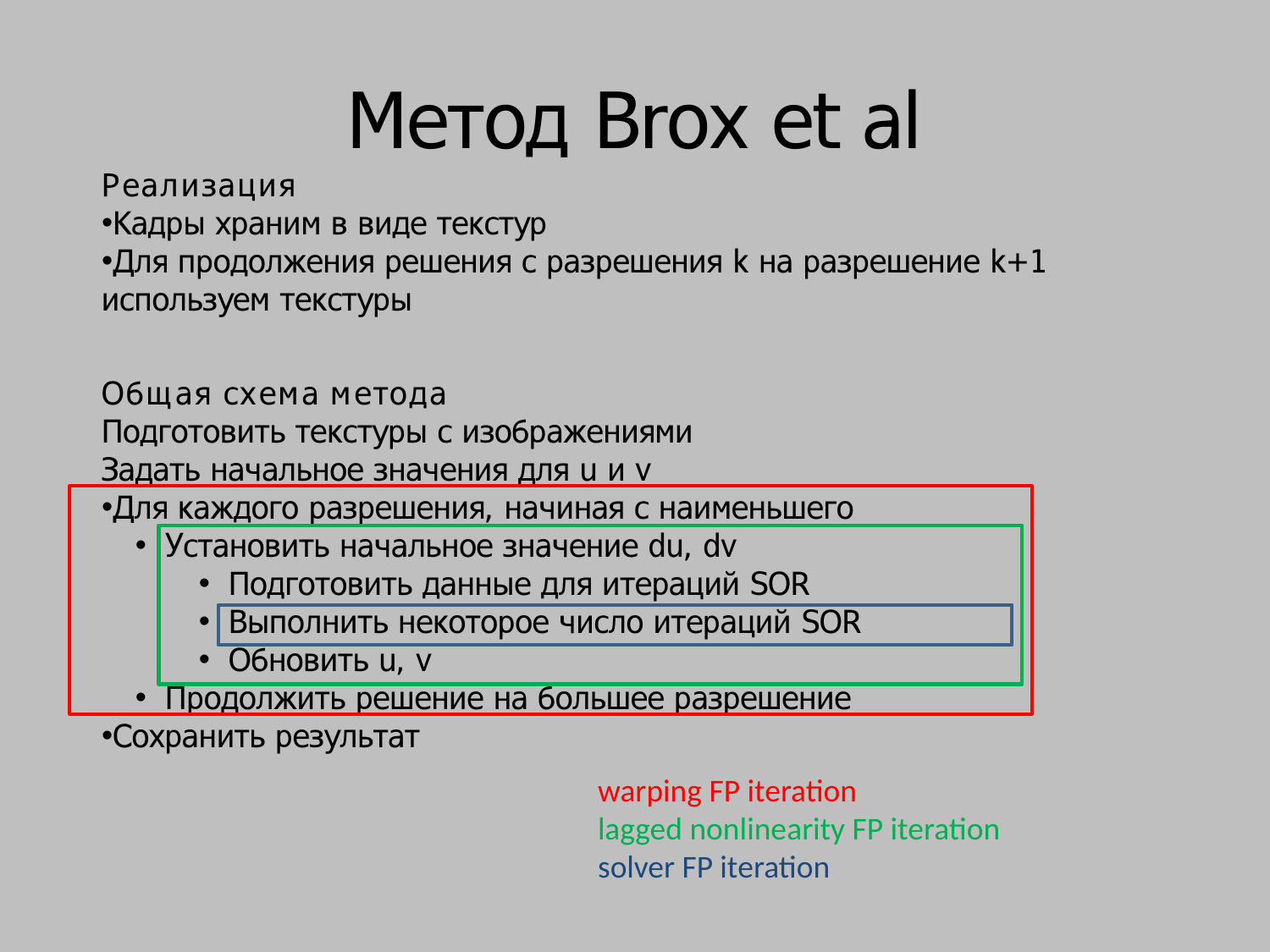

# Метод Brox et al
Реализация
Кадры храним в виде текстур
Для продолжения решения с разрешения k на разрешение k+1 используем текстуры
Общая схема метода
Подготовить текстуры с изображениями
Задать начальное значения для u и v
Для каждого разрешения, начиная с наименьшего
Установить начальное значение du, dv
Подготовить данные для итераций SOR
Выполнить некоторое число итераций SOR
Обновить u, v
Продолжить решение на большее разрешение
Сохранить результат

warping FP iteration
lagged nonlinearity FP iteration
solver FP iteration